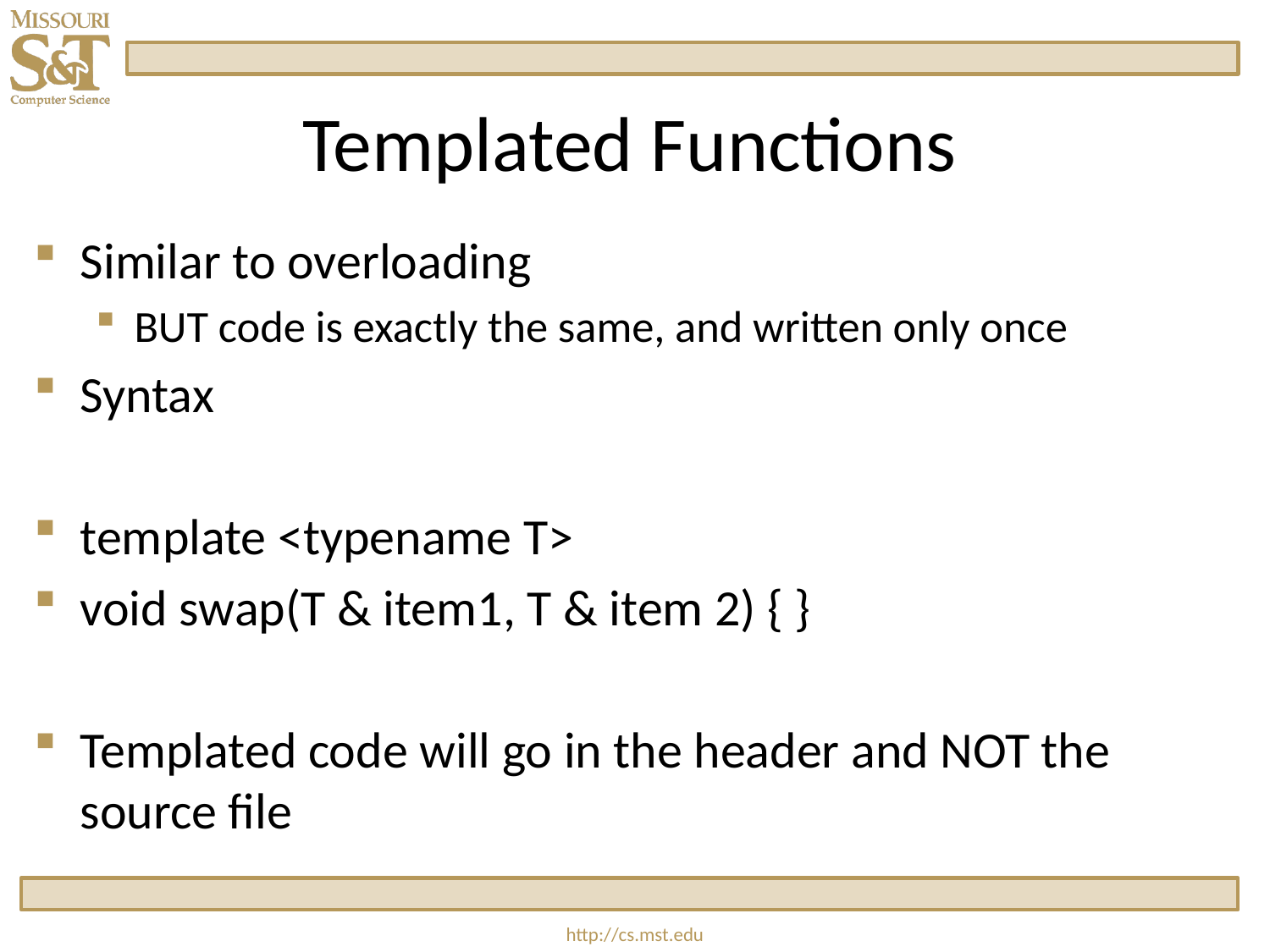

# Templated Functions
Similar to overloading
BUT code is exactly the same, and written only once
Syntax

template <typename T>
void swap(T & item1, T & item 2) { }

Templated code will go in the header and NOT the source file